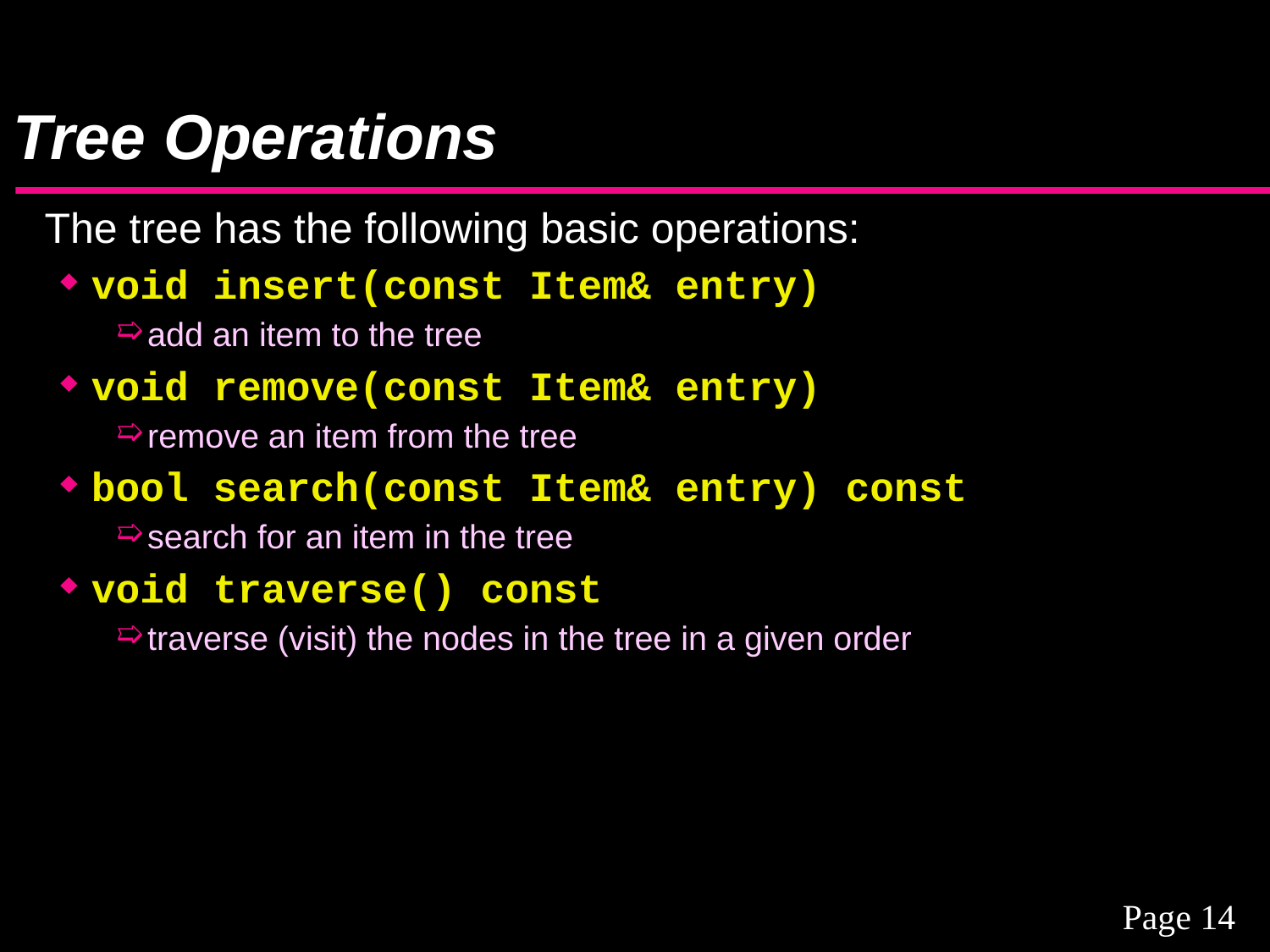

# Tree Operations
The tree has the following basic operations:
void insert(const Item& entry)
add an item to the tree
void remove(const Item& entry)
remove an item from the tree
bool search(const Item& entry) const
search for an item in the tree
void traverse() const
traverse (visit) the nodes in the tree in a given order